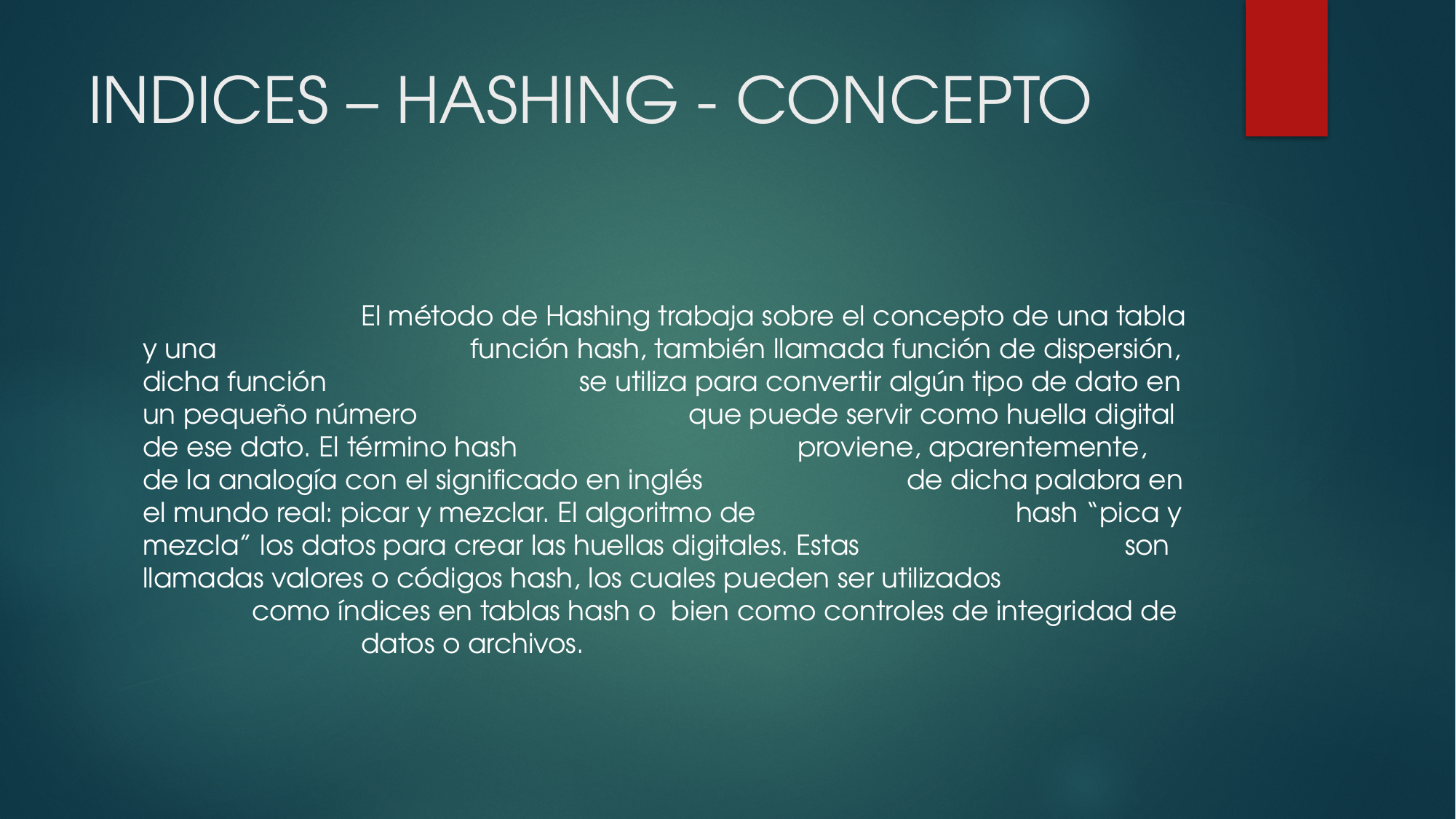

# INDICES – HASHING - CONCEPTO

		El método de Hashing trabaja sobre el concepto de una tabla y una 			función hash, también llamada función de dispersión, dicha función 			se utiliza para convertir algún tipo de dato en un pequeño número 			que puede servir como huella digital de ese dato. El término hash 			proviene, aparentemente, de la analogía con el significado en inglés 		de dicha palabra en el mundo real: picar y mezclar. El algoritmo de 			hash “pica y mezcla” los datos para crear las huellas digitales. Estas 			son llamadas valores o códigos hash, los cuales pueden ser utilizados 			como índices en tablas hash o  bien como controles de integridad de 		datos o archivos.